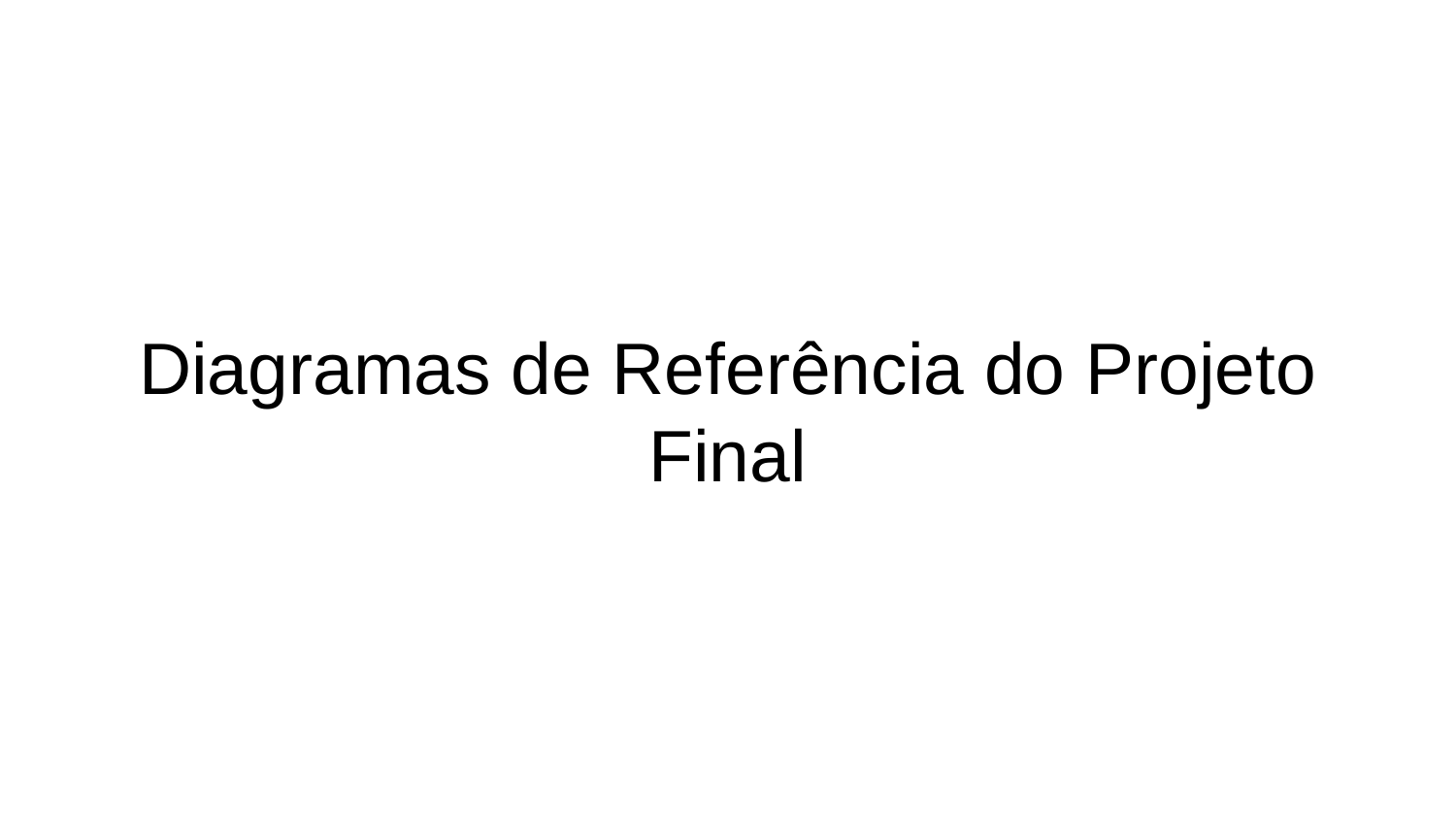

# Diagramas de Referência do Projeto Final